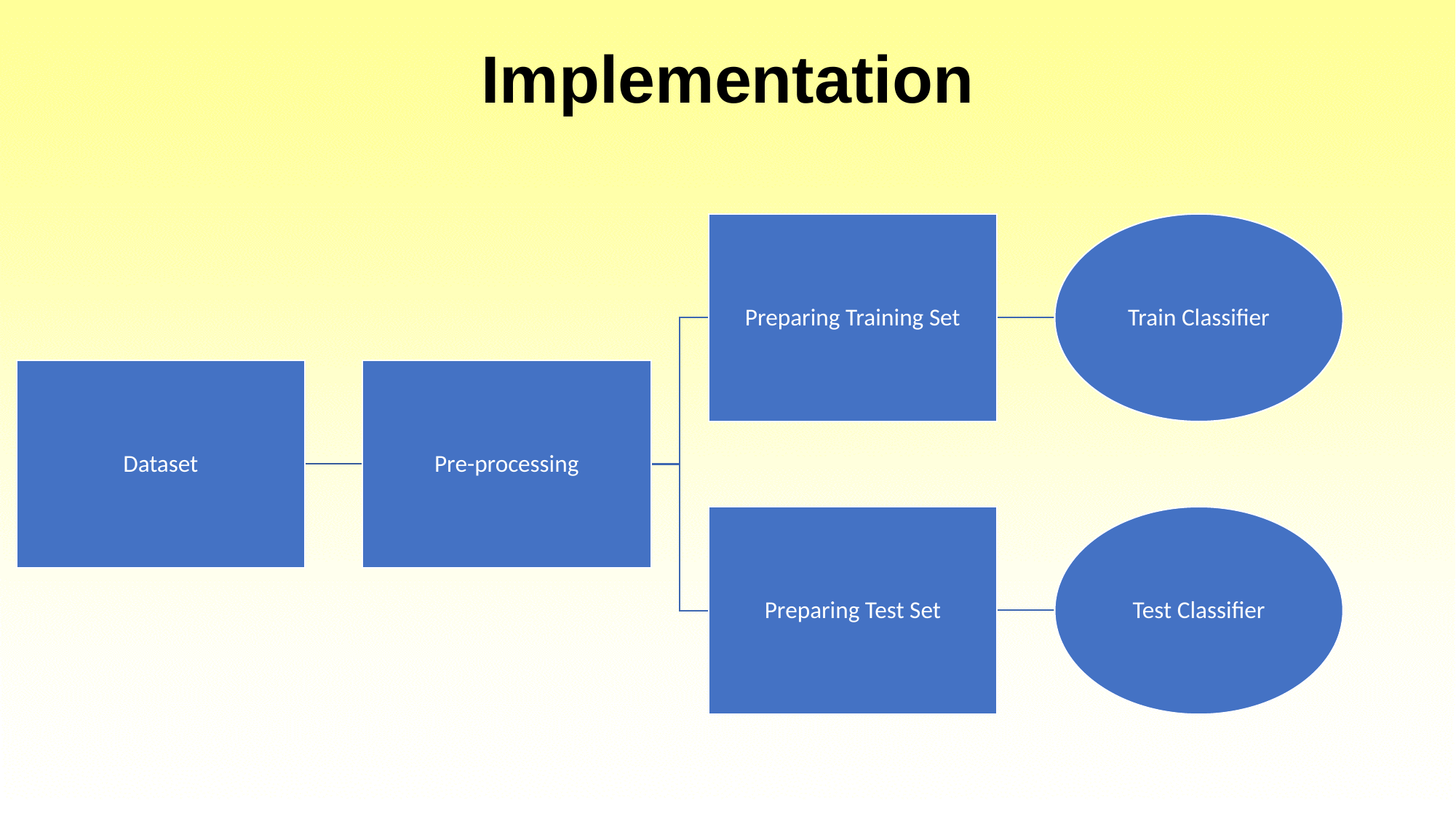

# Implementation
Preparing Training Set
Train Classifier

Dataset
Pre-processing

Preparing Test Set
Test Classifier